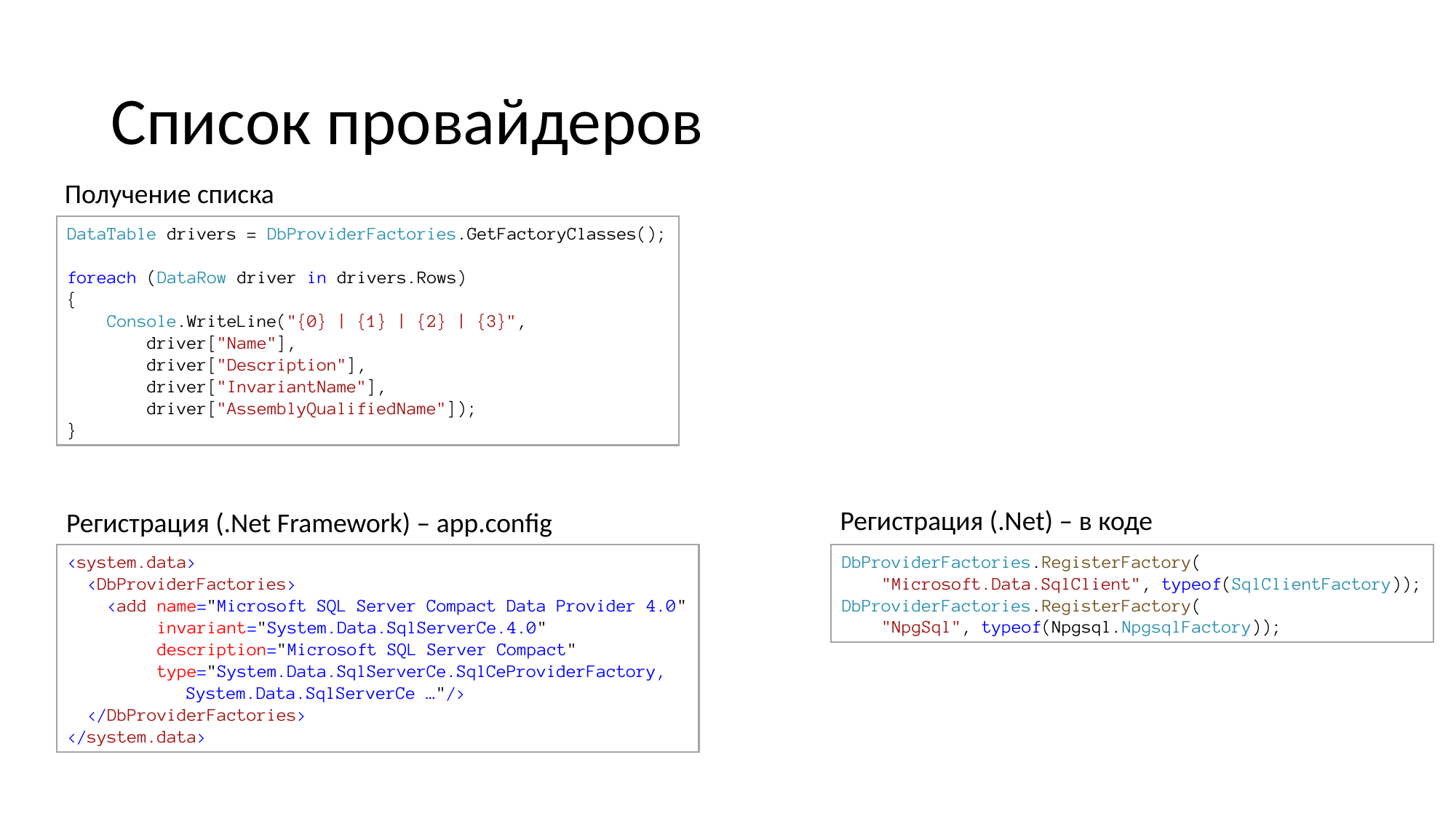

# Список провайдеров
Получение списка
DataTable drivers = DbProviderFactories.GetFactoryClasses();
foreach (DataRow driver in drivers.Rows)
{
    Console.WriteLine("{0} | {1} | {2} | {3}", 
        driver["Name"], 
        driver["Description"], 
        driver["InvariantName"], 
        driver["AssemblyQualifiedName"]);
}
Регистрация (.Net) – в коде
DbProviderFactories.RegisterFactory(
    "Microsoft.Data.SqlClient", typeof(SqlClientFactory));
DbProviderFactories.RegisterFactory(
    "NpgSql", typeof(Npgsql.NpgsqlFactory));
Регистрация (.Net Framework) – app.config
<system.data>
  <DbProviderFactories>
    <add name="Microsoft SQL Server Compact Data Provider 4.0"
         invariant="System.Data.SqlServerCe.4.0"
         description="Microsoft SQL Server Compact"
         type="System.Data.SqlServerCe.SqlCeProviderFactory,
	 System.Data.SqlServerCe …"/>
  </DbProviderFactories>
</system.data>